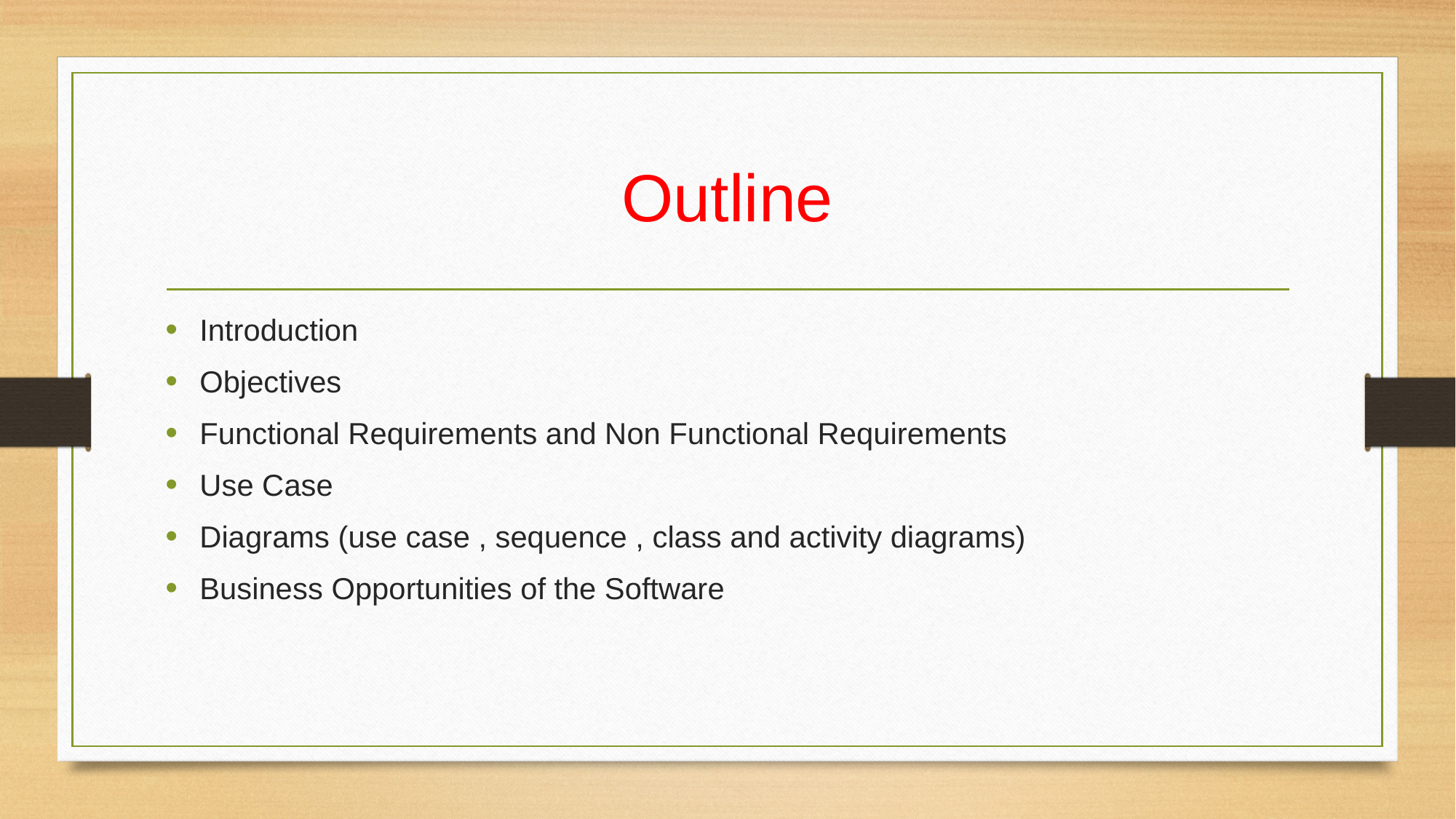

# Outline
Introduction
Objectives
Functional Requirements and Non Functional Requirements
Use Case
Diagrams (use case , sequence , class and activity diagrams)
Business Opportunities of the Software